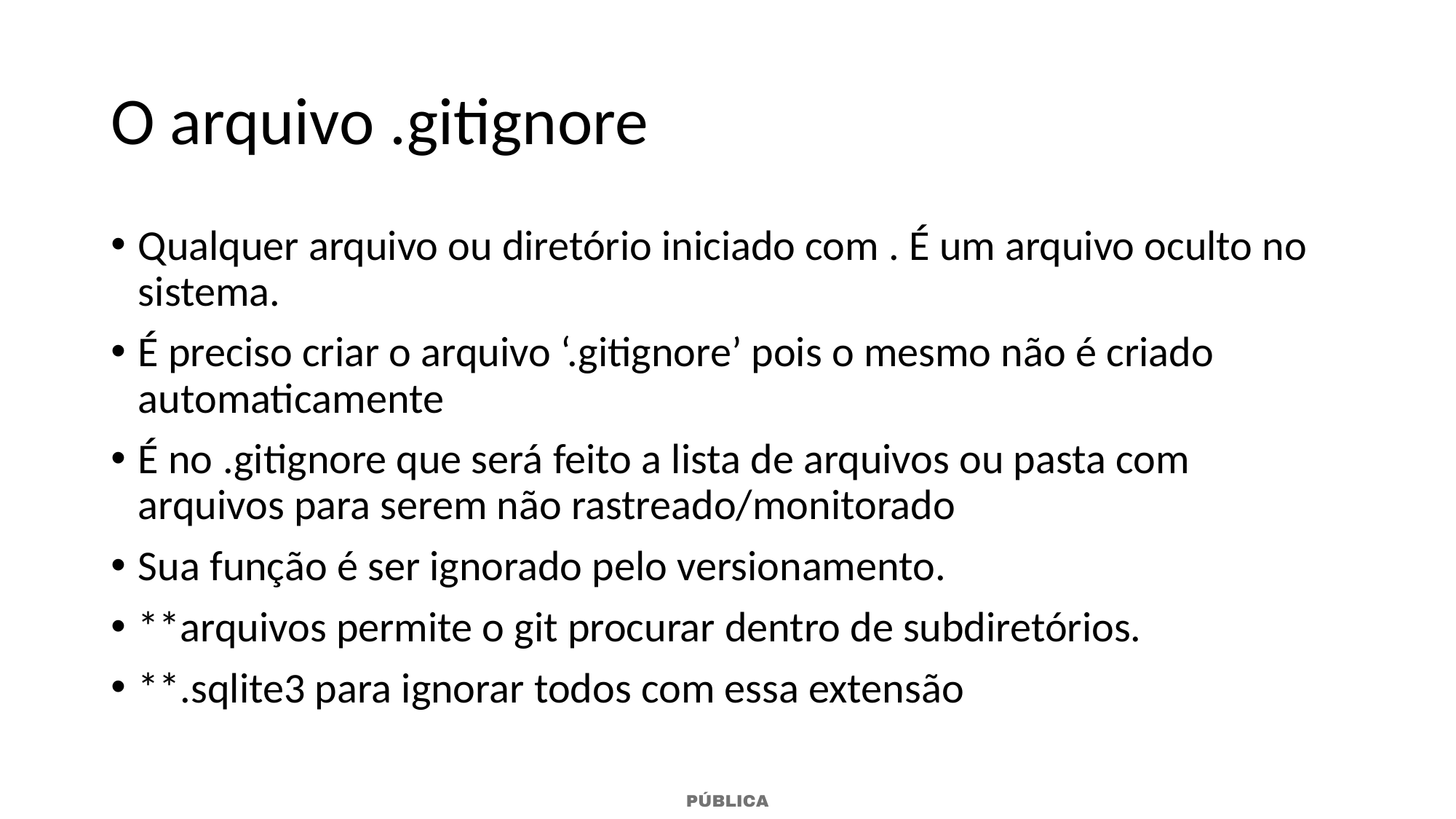

# O arquivo .gitignore
Qualquer arquivo ou diretório iniciado com . É um arquivo oculto no sistema.
É preciso criar o arquivo ‘.gitignore’ pois o mesmo não é criado automaticamente
É no .gitignore que será feito a lista de arquivos ou pasta com arquivos para serem não rastreado/monitorado
Sua função é ser ignorado pelo versionamento.
**arquivos permite o git procurar dentro de subdiretórios.
**.sqlite3 para ignorar todos com essa extensão